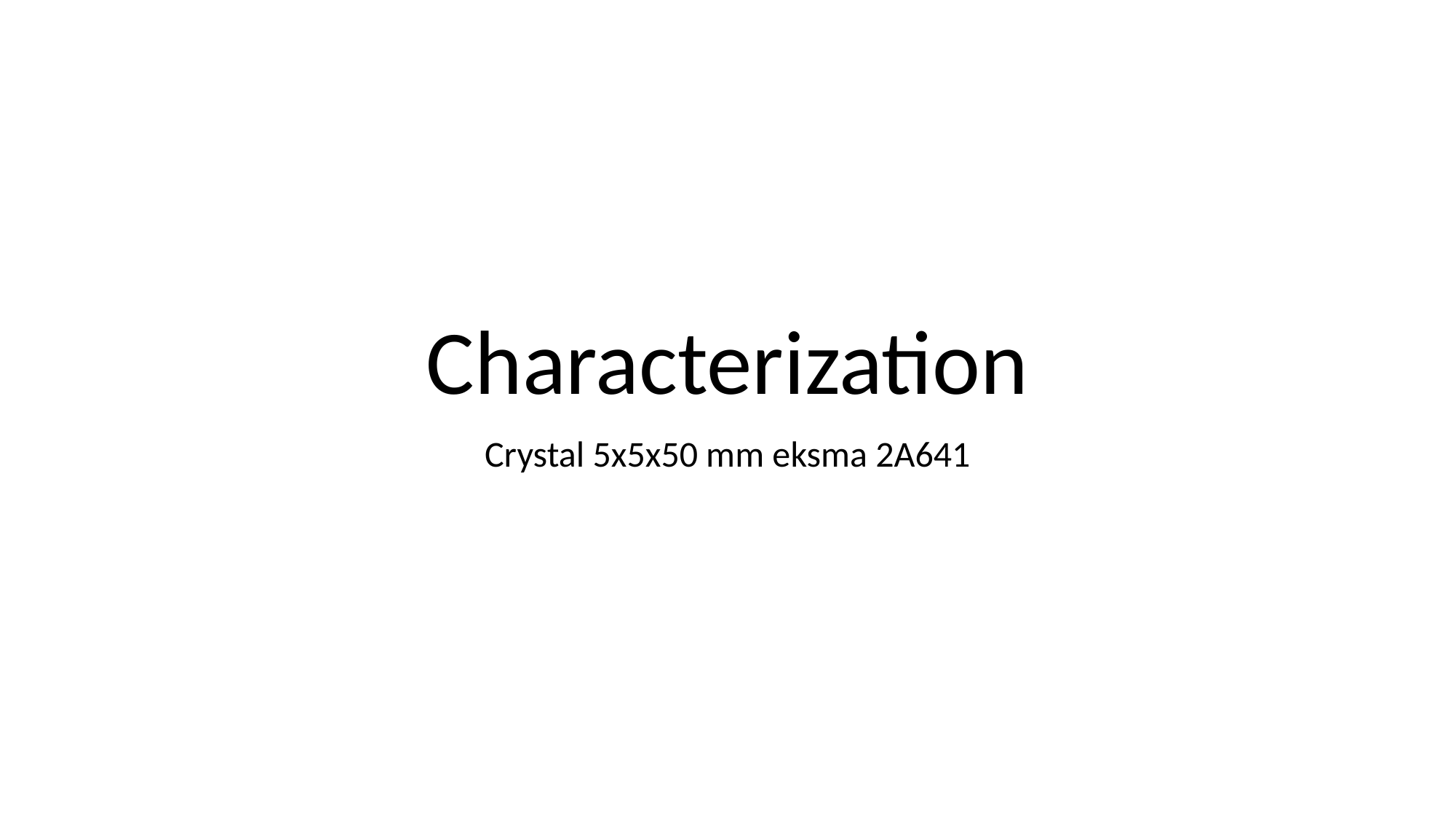

# Characterization
Crystal 5x5x50 mm eksma 2A641